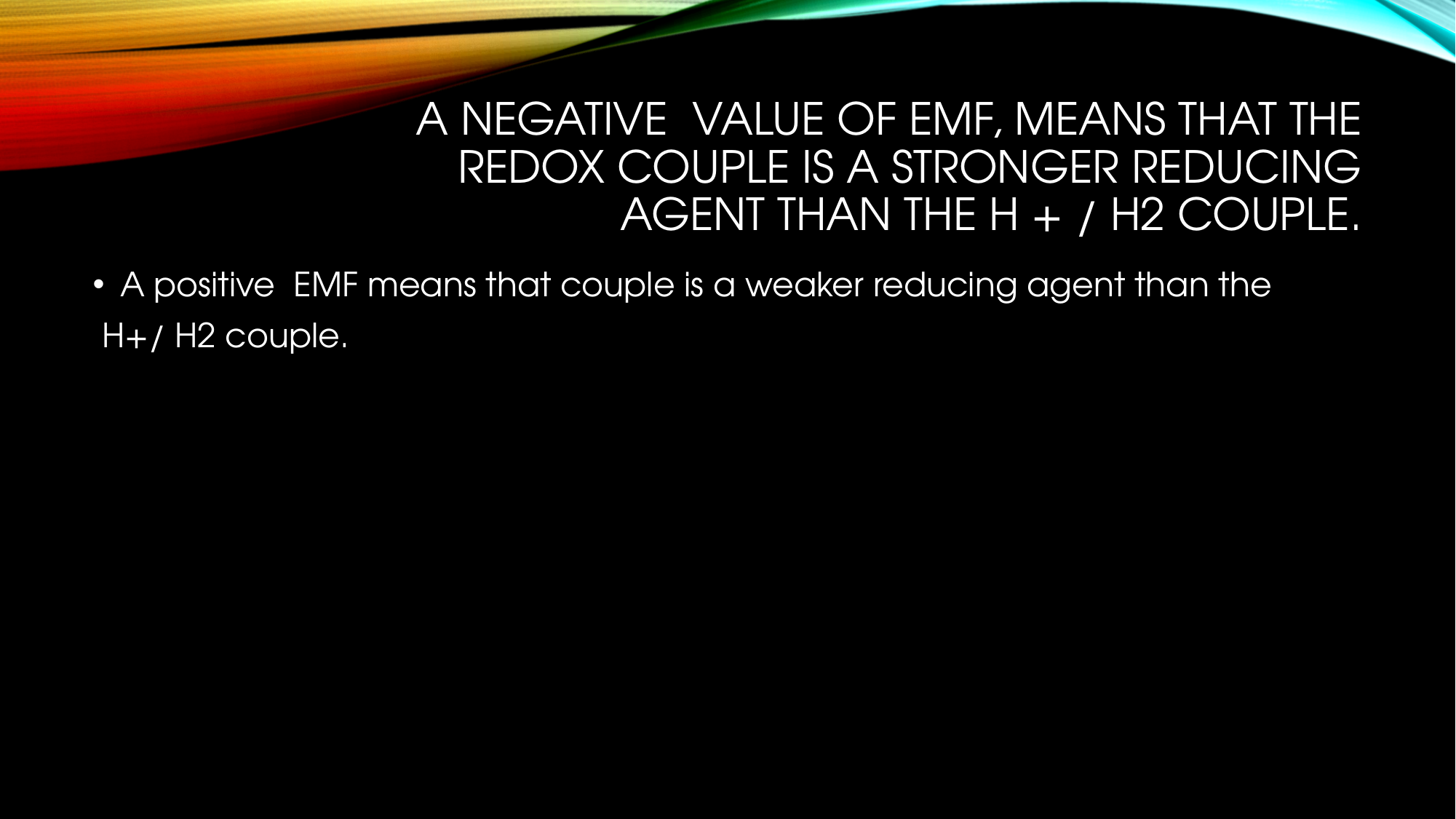

# A negative  VALUE OF EMF, means that the redox couple is a stronger reducing agent than the H + / H2 couple.
A positive  EMF means that couple is a weaker reducing agent than the
 H+/ H2 couple.